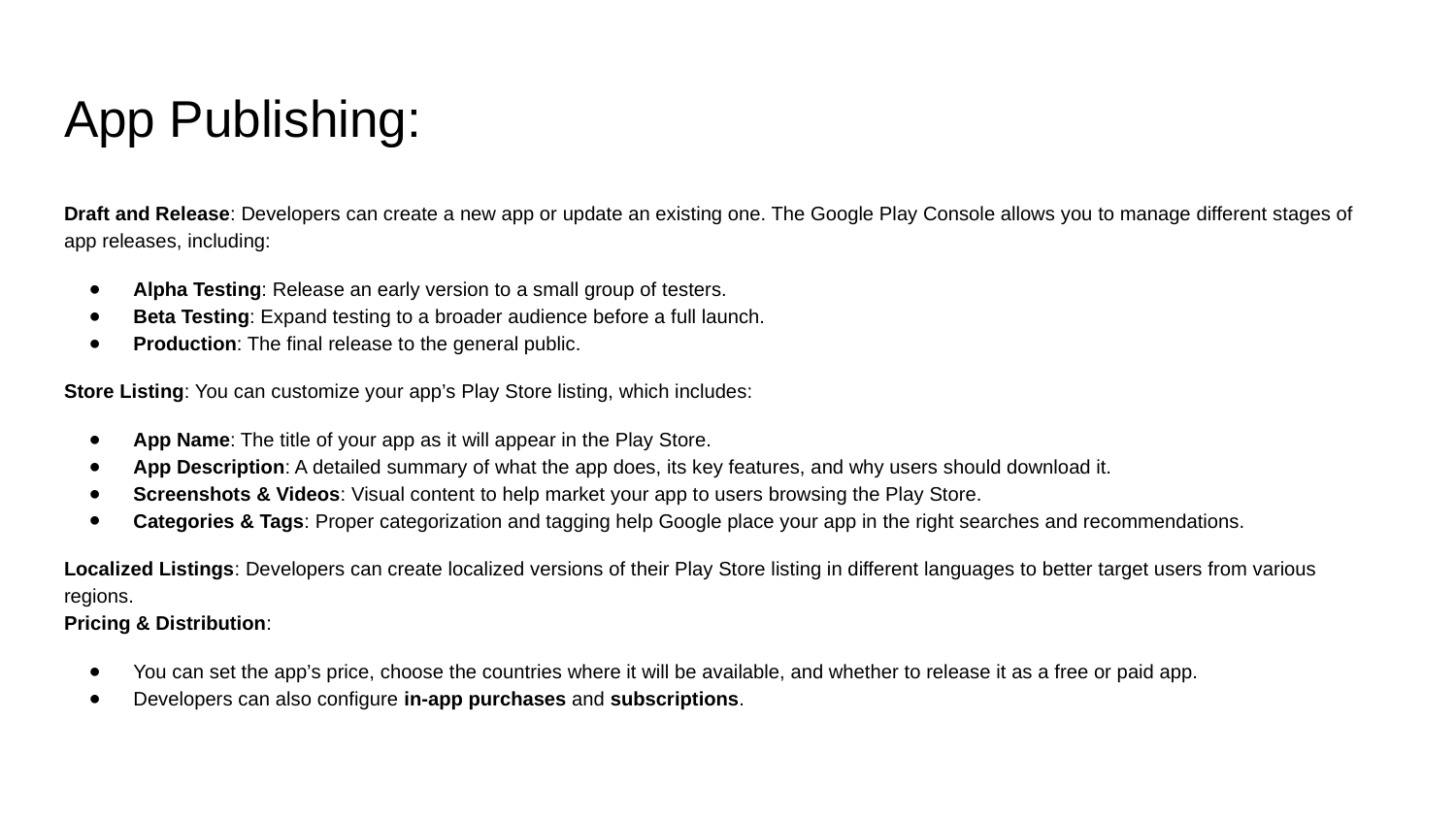

# App Publishing:
Draft and Release: Developers can create a new app or update an existing one. The Google Play Console allows you to manage different stages of app releases, including:
Alpha Testing: Release an early version to a small group of testers.
Beta Testing: Expand testing to a broader audience before a full launch.
Production: The final release to the general public.
Store Listing: You can customize your app’s Play Store listing, which includes:
App Name: The title of your app as it will appear in the Play Store.
App Description: A detailed summary of what the app does, its key features, and why users should download it.
Screenshots & Videos: Visual content to help market your app to users browsing the Play Store.
Categories & Tags: Proper categorization and tagging help Google place your app in the right searches and recommendations.
Localized Listings: Developers can create localized versions of their Play Store listing in different languages to better target users from various regions.
Pricing & Distribution:
You can set the app’s price, choose the countries where it will be available, and whether to release it as a free or paid app.
Developers can also configure in-app purchases and subscriptions.